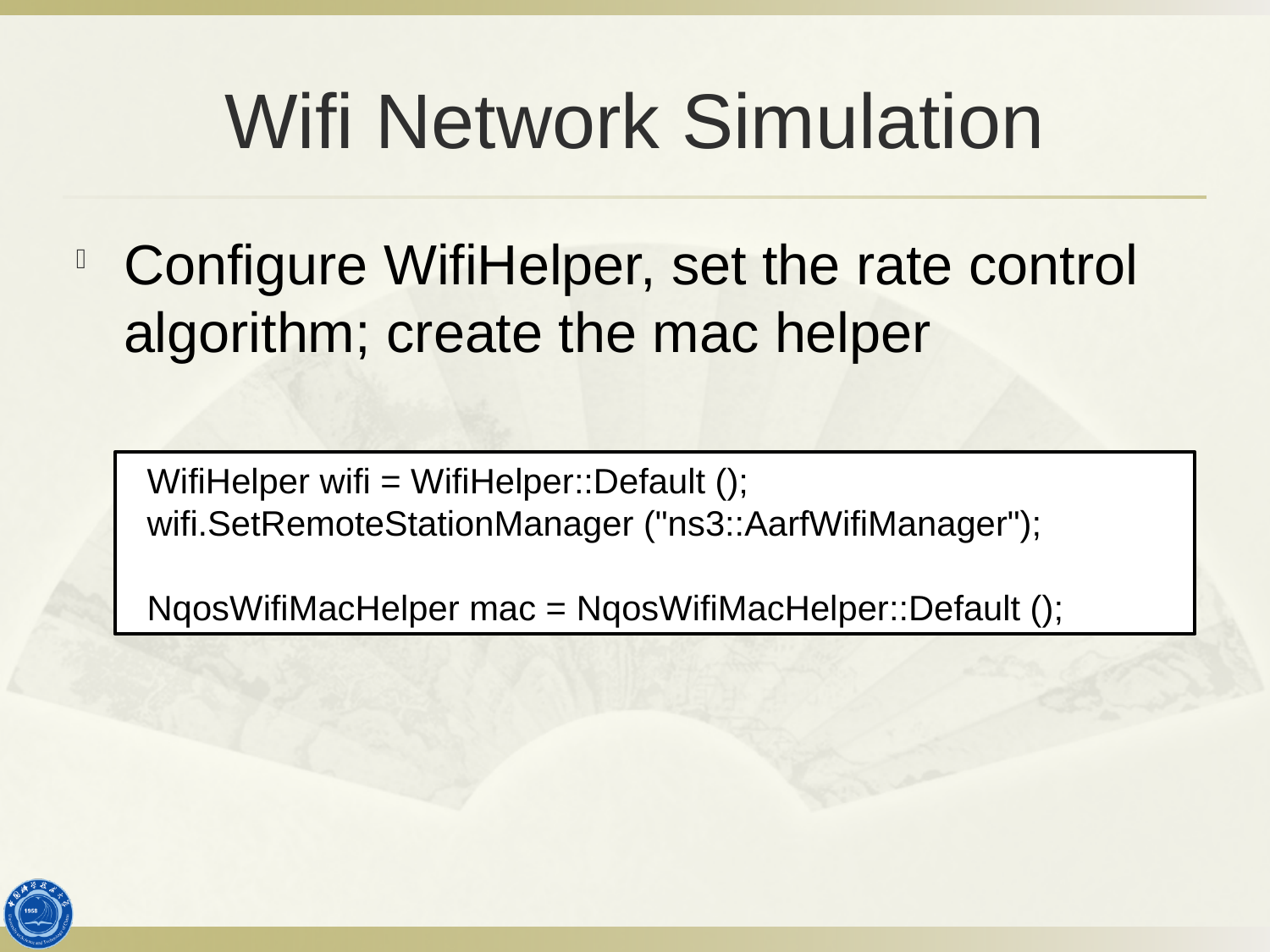

# Wifi Network Simulation
Configure WifiHelper, set the rate control algorithm; create the mac helper

  WifiHelper wifi = WifiHelper::Default ();
  wifi.SetRemoteStationManager ("ns3::AarfWifiManager");

  NqosWifiMacHelper mac = NqosWifiMacHelper::Default ();